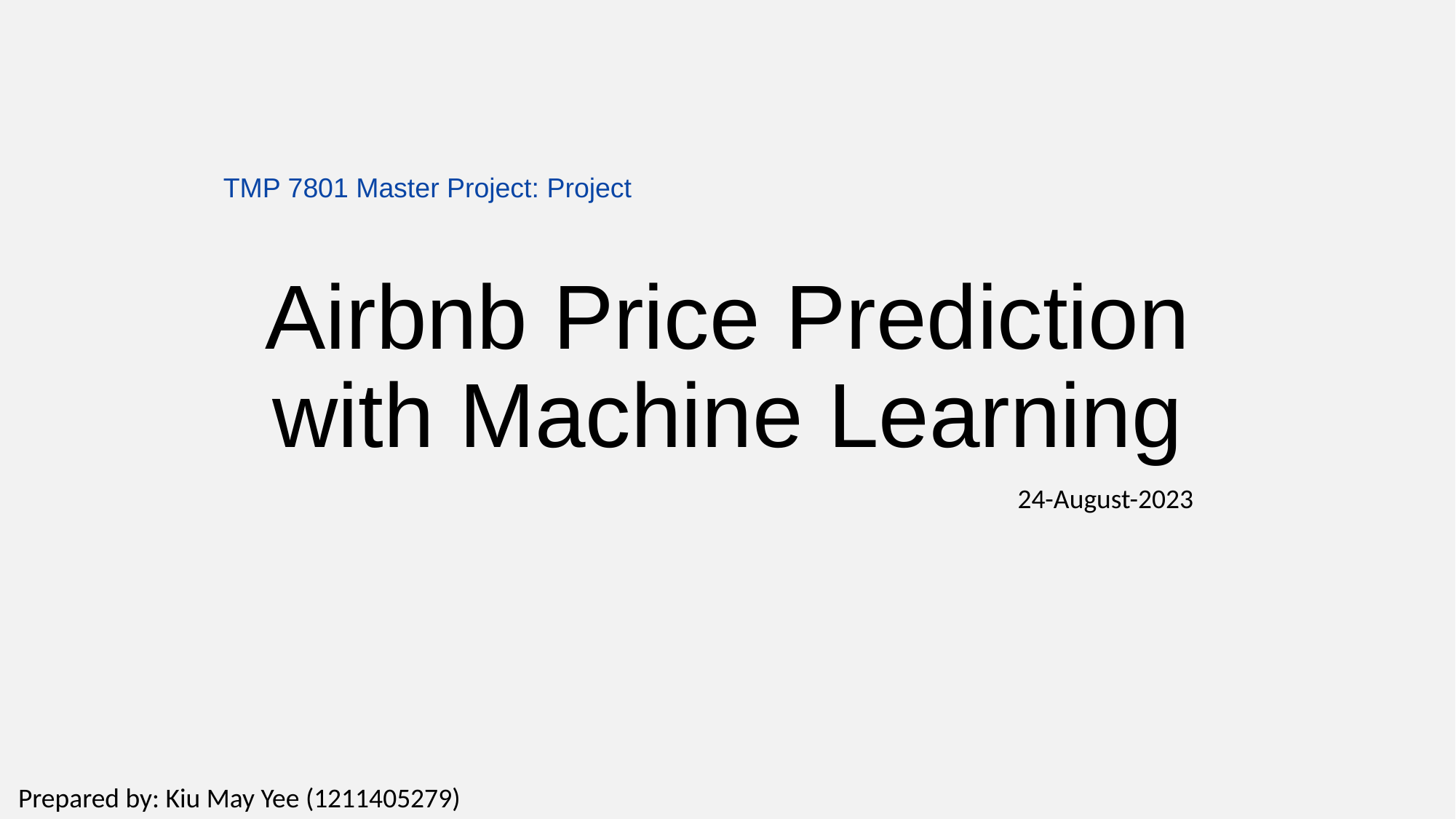

TMP 7801 Master Project: Project
# Airbnb Price Prediction with Machine Learning
24-August-2023
Prepared by: Kiu May Yee (1211405279)